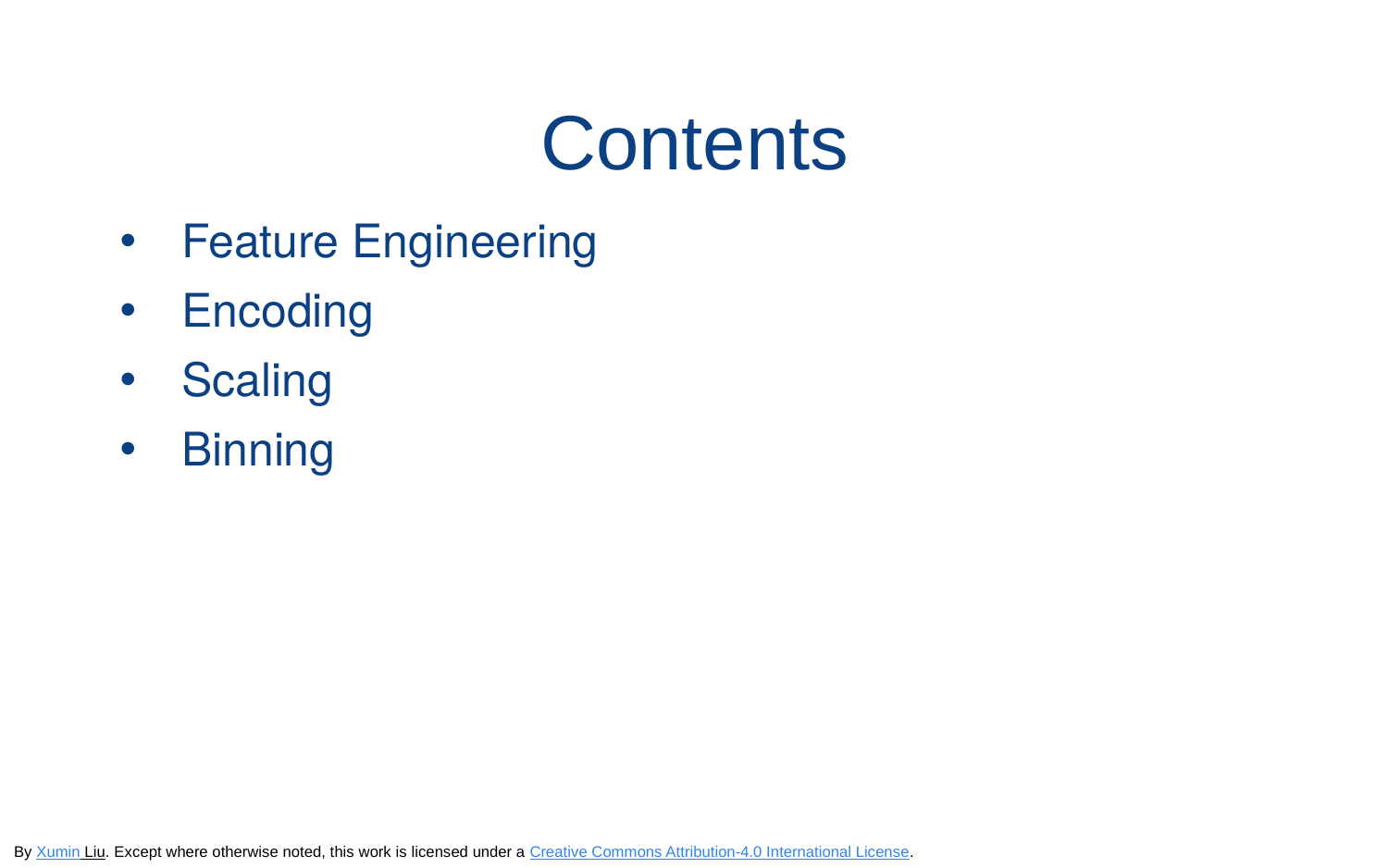

# Contents
Feature Engineering
Encoding
Scaling
Binning